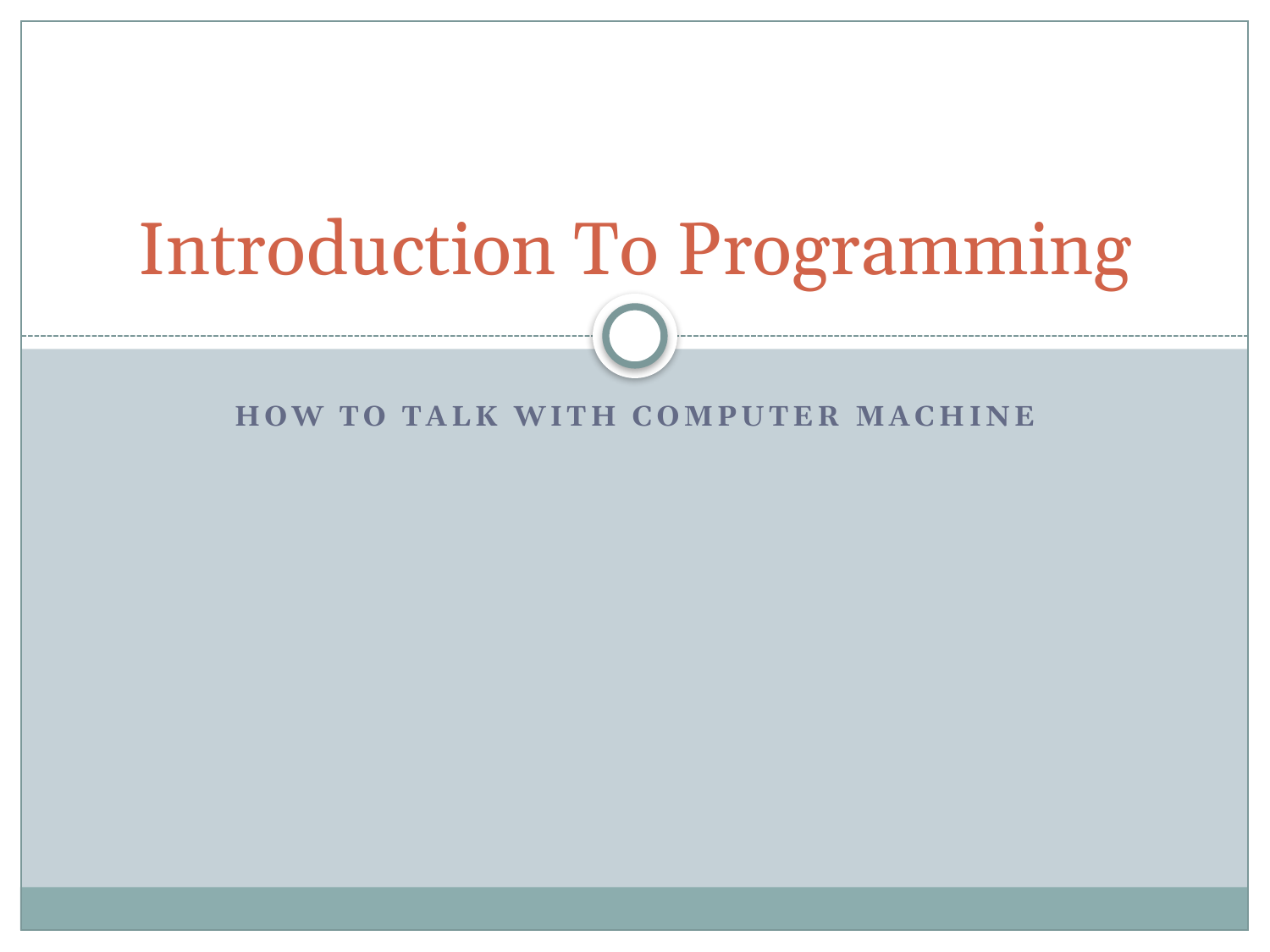

# Introduction To Programming
How to talk with Computer Machine